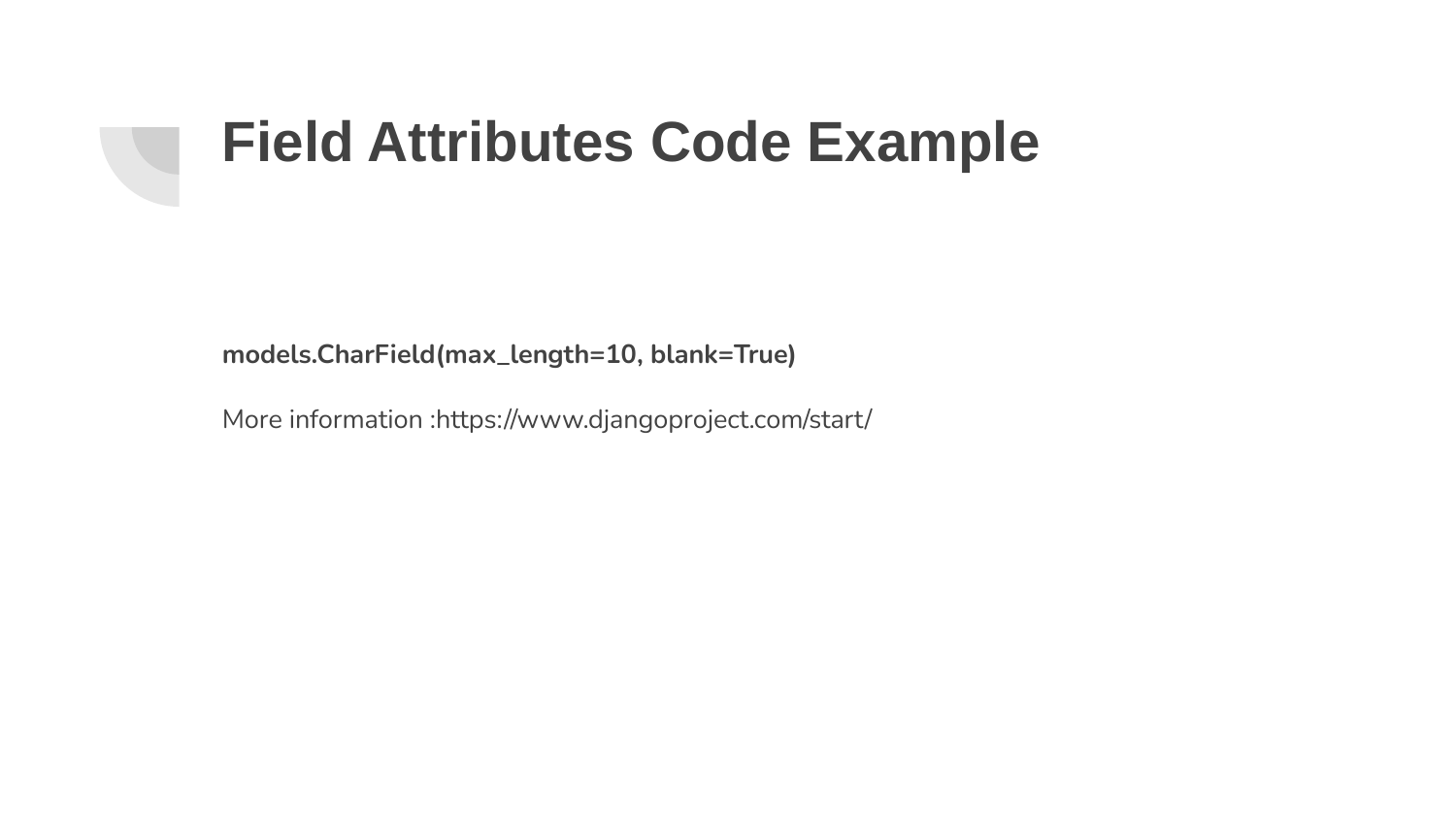

# Field Attributes Code Example
models.CharField(max_length=10, blank=True)
More information :https://www.djangoproject.com/start/